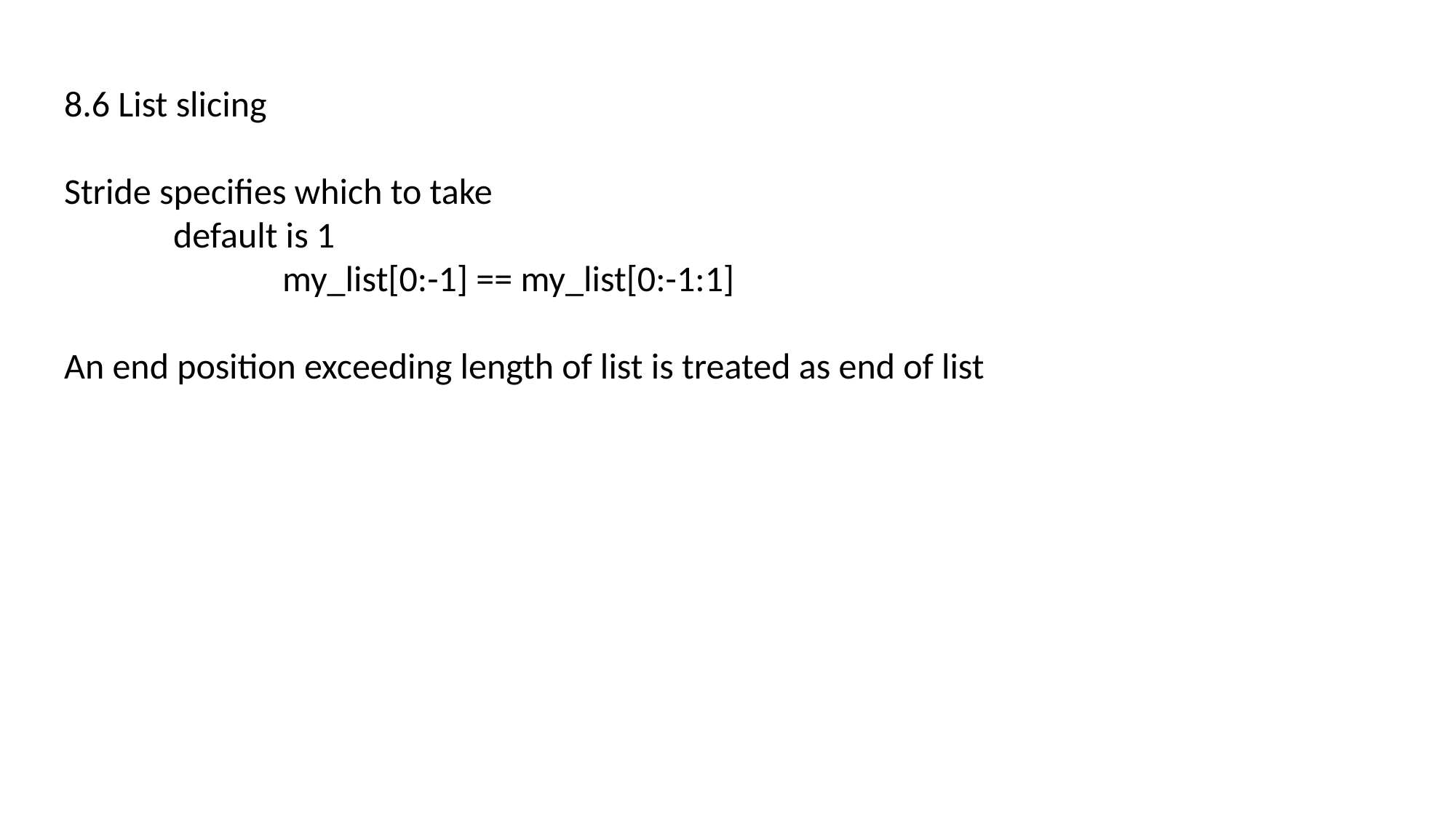

8.6 List slicing

Stride specifies which to take
	default is 1
		my_list[0:-1] == my_list[0:-1:1]

An end position exceeding length of list is treated as end of list